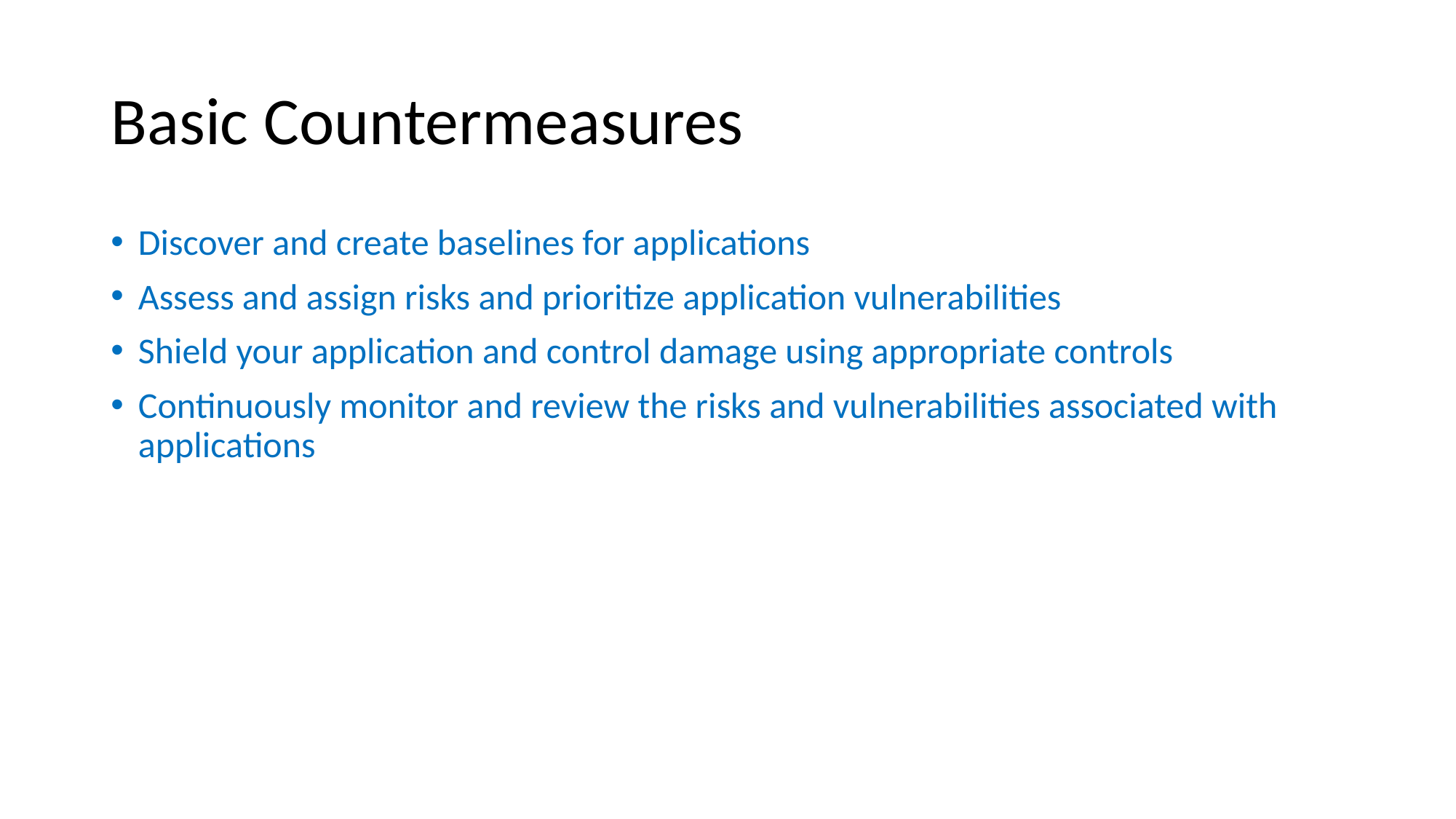

# Basic Countermeasures
Discover and create baselines for applications
Assess and assign risks and prioritize application vulnerabilities
Shield your application and control damage using appropriate controls
Continuously monitor and review the risks and vulnerabilities associated with applications